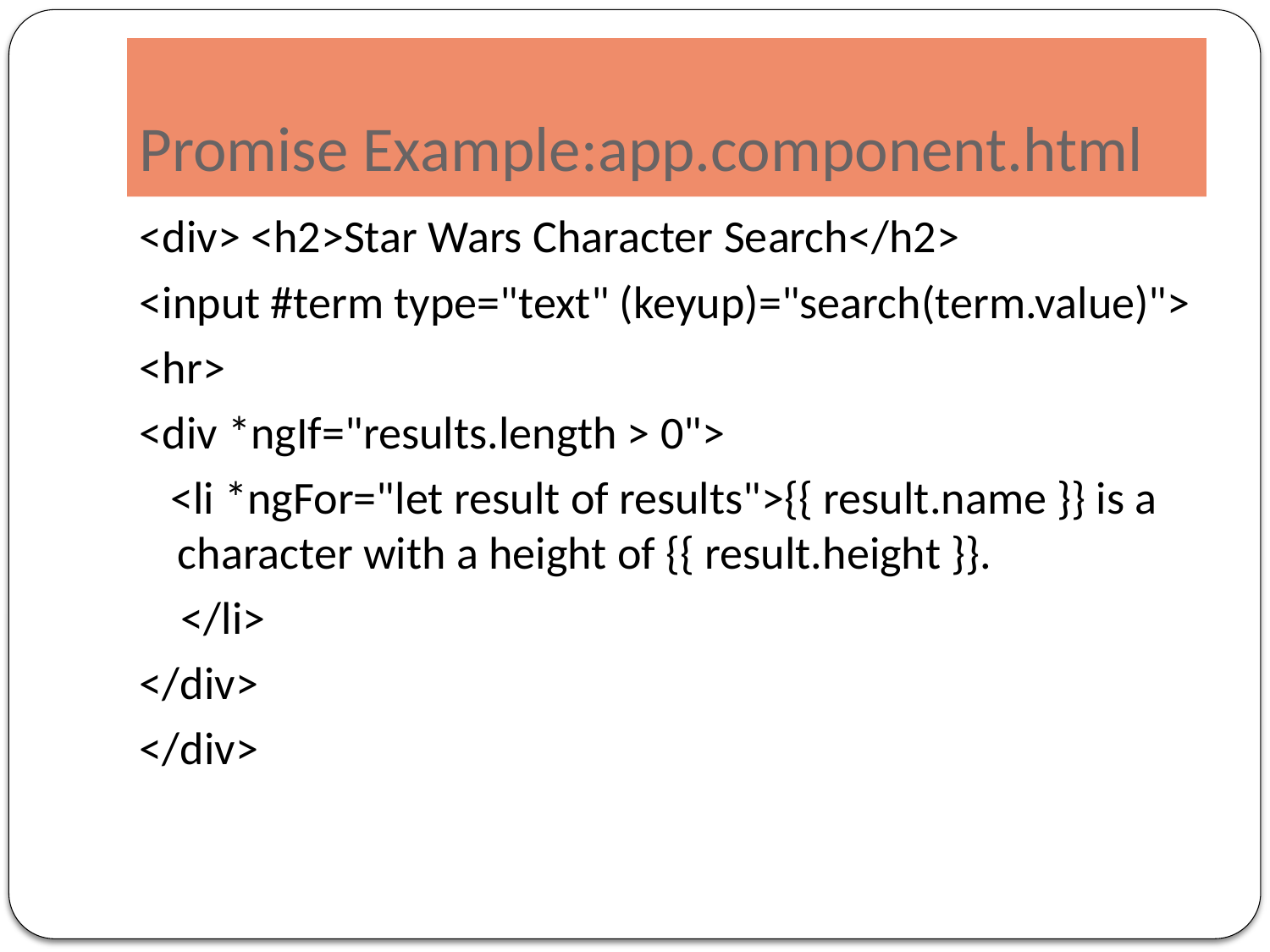

Promise Example:app.component.html
<div> <h2>Star Wars Character Search</h2>
<input #term type="text" (keyup)="search(term.value)">
<hr>
<div *ngIf="results.length > 0">
   <li *ngFor="let result of results">{{ result.name }} is a character with a height of {{ result.height }}.
    </li>
</div>
</div>